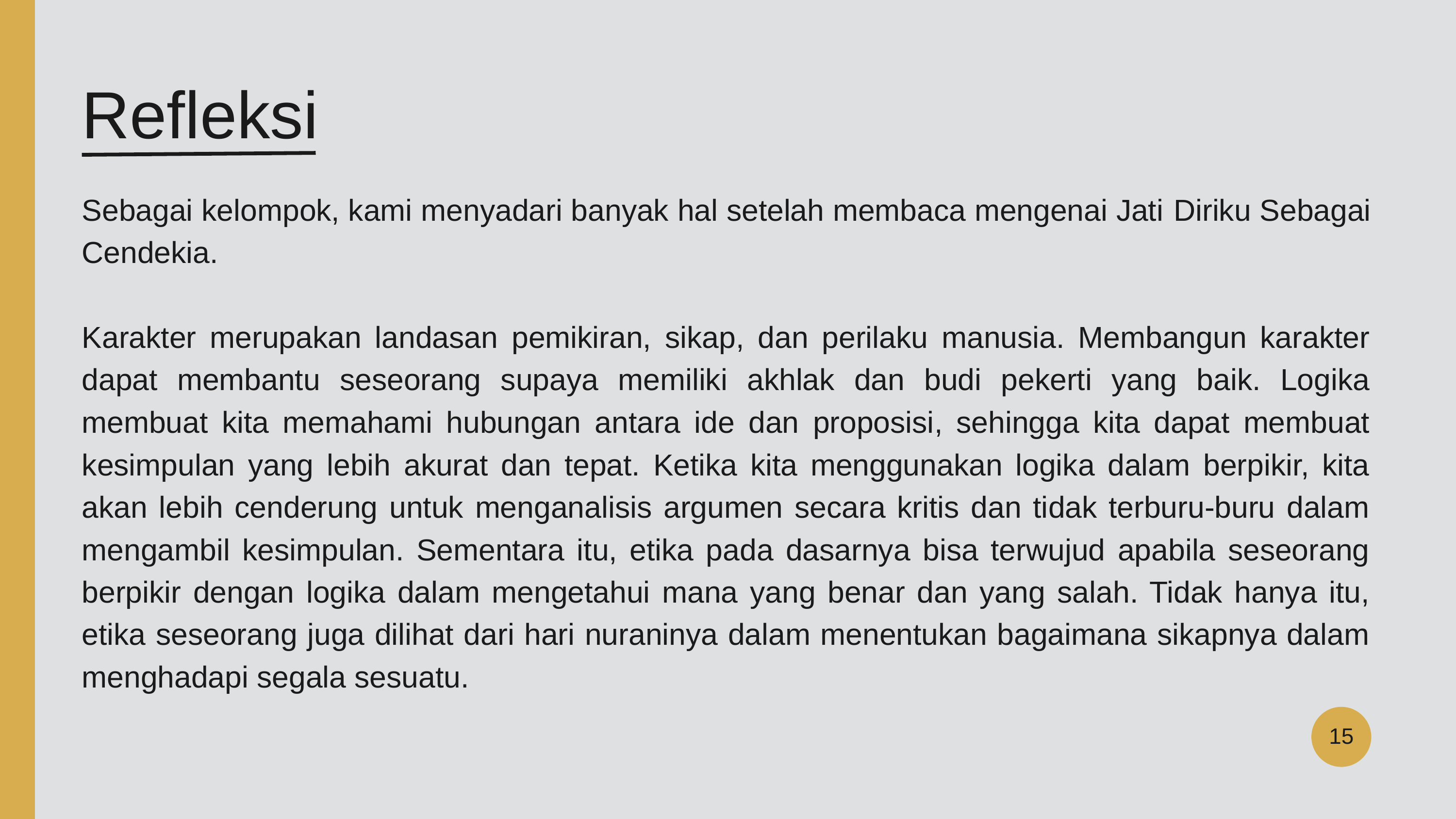

Refleksi

Sebagai kelompok, kami menyadari banyak hal setelah membaca mengenai Jati Diriku Sebagai Cendekia.

Karakter merupakan landasan pemikiran, sikap, dan perilaku manusia. Membangun karakter dapat membantu seseorang supaya memiliki akhlak dan budi pekerti yang baik. Logika membuat kita memahami hubungan antara ide dan proposisi, sehingga kita dapat membuat kesimpulan yang lebih akurat dan tepat. Ketika kita menggunakan logika dalam berpikir, kita akan lebih cenderung untuk menganalisis argumen secara kritis dan tidak terburu-buru dalam mengambil kesimpulan. Sementara itu, etika pada dasarnya bisa terwujud apabila seseorang berpikir dengan logika dalam mengetahui mana yang benar dan yang salah. Tidak hanya itu, etika seseorang juga dilihat dari hari nuraninya dalam menentukan bagaimana sikapnya dalam menghadapi segala sesuatu.

15